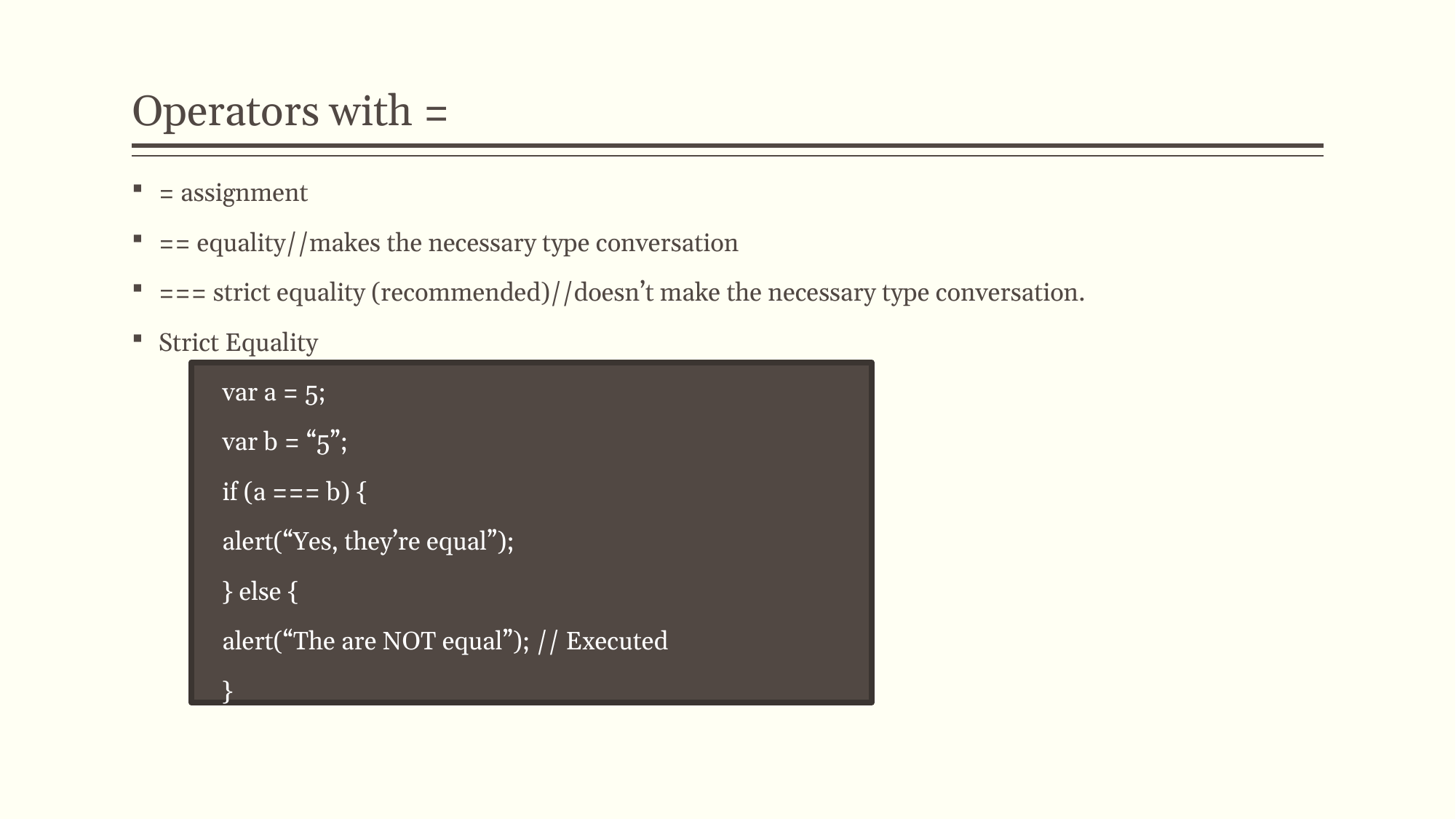

# Operators with =
= assignment
== equality//makes the necessary type conversation
=== strict equality (recommended)//doesn’t make the necessary type conversation.
Strict Equality
	var a = 5;
	var b = “5”;
	if (a === b) {
		alert(“Yes, they’re equal”);
	} else {
		alert(“The are NOT equal”); // Executed
	}